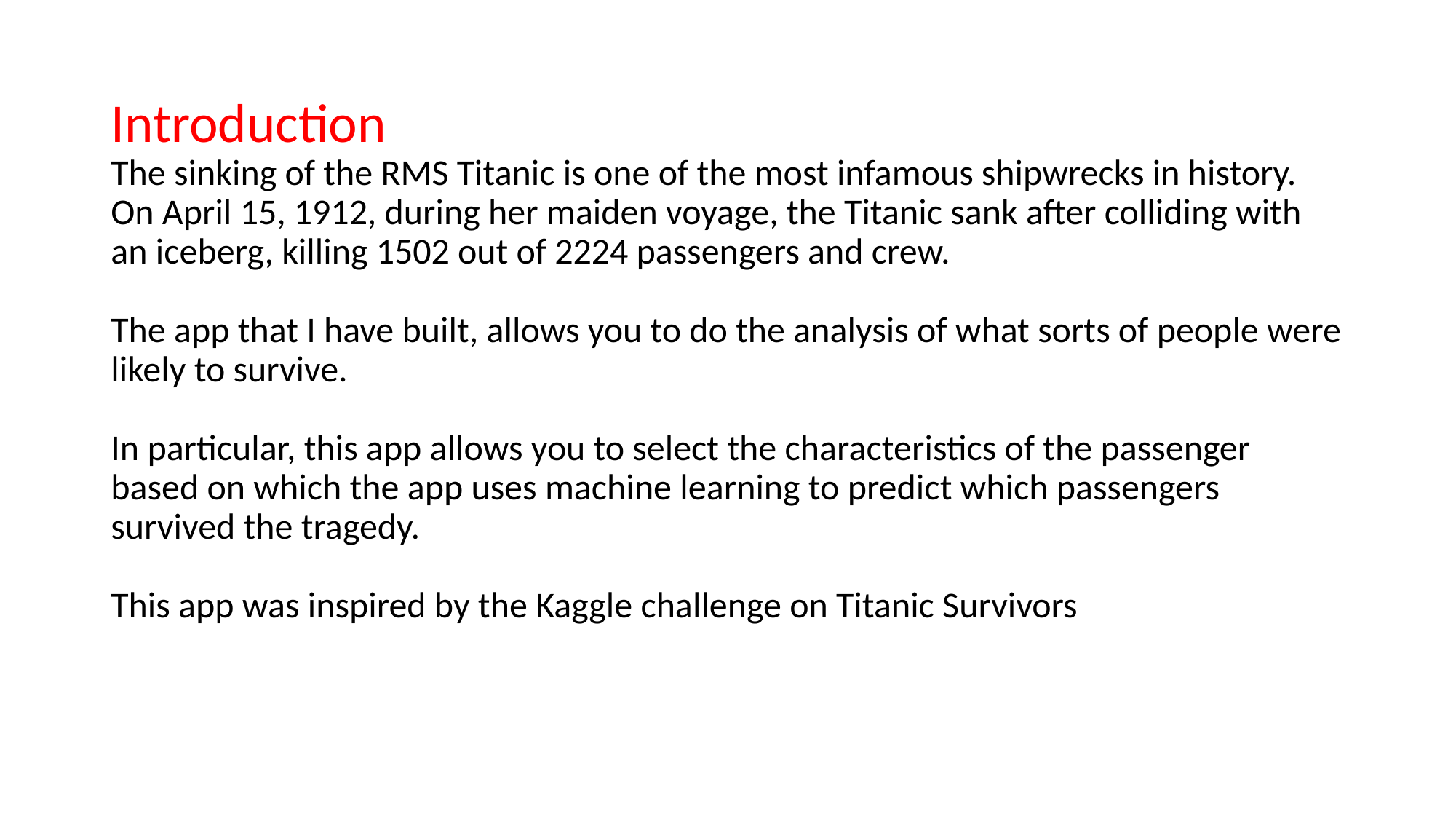

# Introduction The sinking of the RMS Titanic is one of the most infamous shipwrecks in history. On April 15, 1912, during her maiden voyage, the Titanic sank after colliding with an iceberg, killing 1502 out of 2224 passengers and crew. The app that I have built, allows you to do the analysis of what sorts of people were likely to survive. In particular, this app allows you to select the characteristics of the passenger based on which the app uses machine learning to predict which passengers survived the tragedy. This app was inspired by the Kaggle challenge on Titanic Survivors